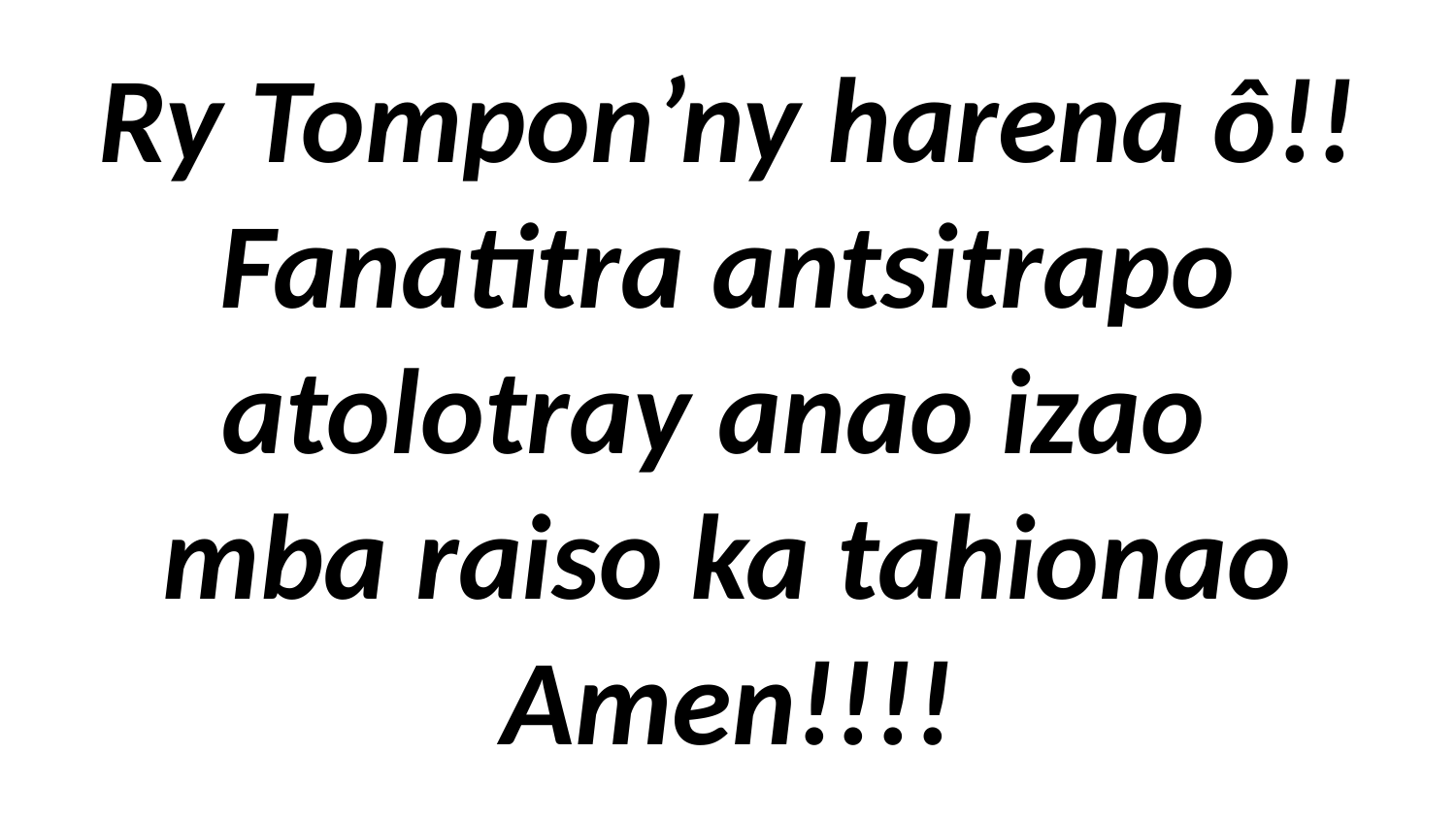

# Ry Tompon’ny harena ô!! Fanatitra antsitrapo atolotray anao izao mba raiso ka tahionao Amen!!!!